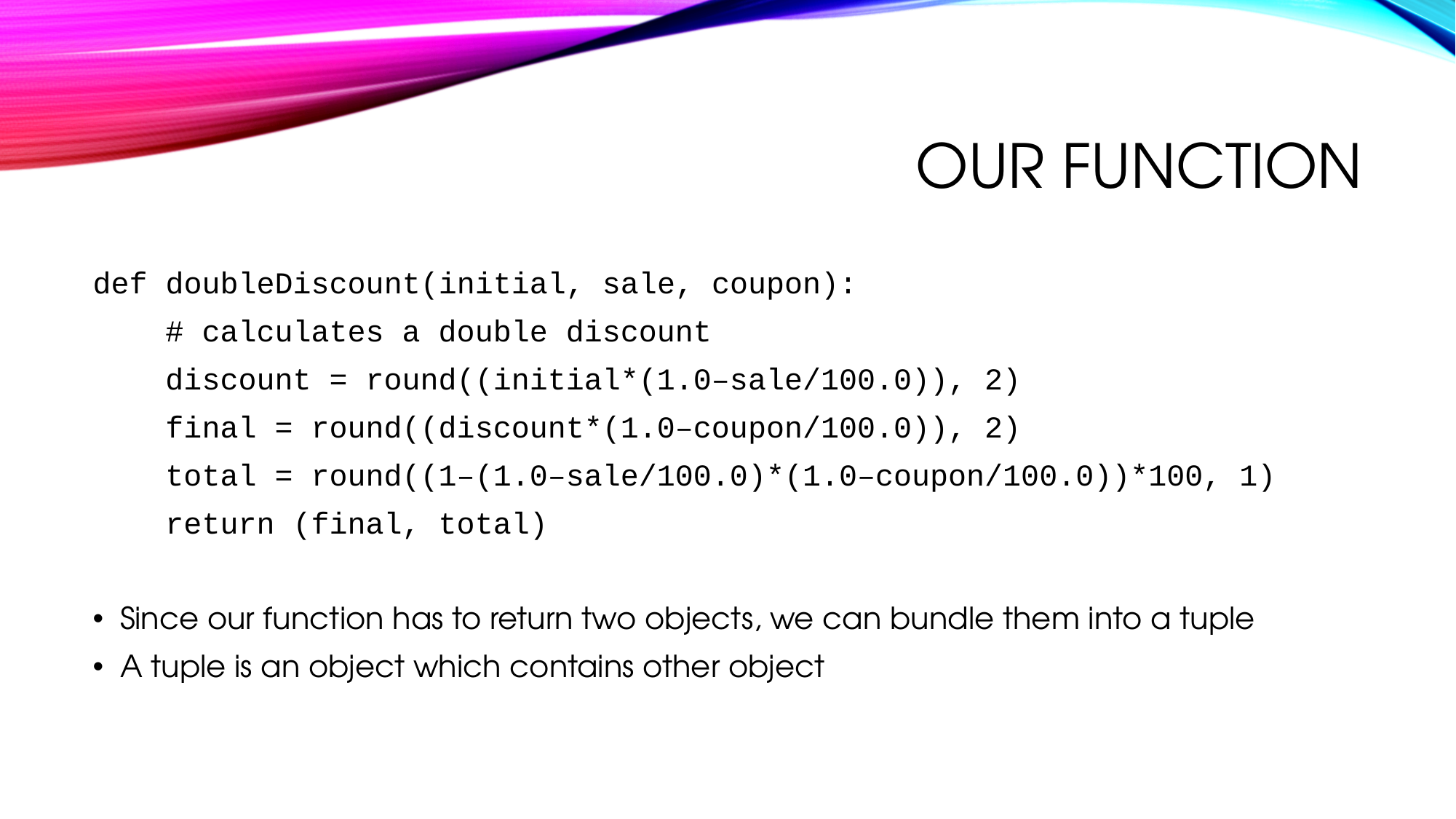

# our function
def doubleDiscount(initial, sale, coupon):
    # calculates a double discount
    discount = round((initial*(1.0–sale/100.0)), 2)
    final = round((discount*(1.0–coupon/100.0)), 2)
    total = round((1–(1.0–sale/100.0)*(1.0–coupon/100.0))*100, 1)
    return (final, total)

Since our function has to return two objects, we can bundle them into a tuple
A tuple is an object which contains other object